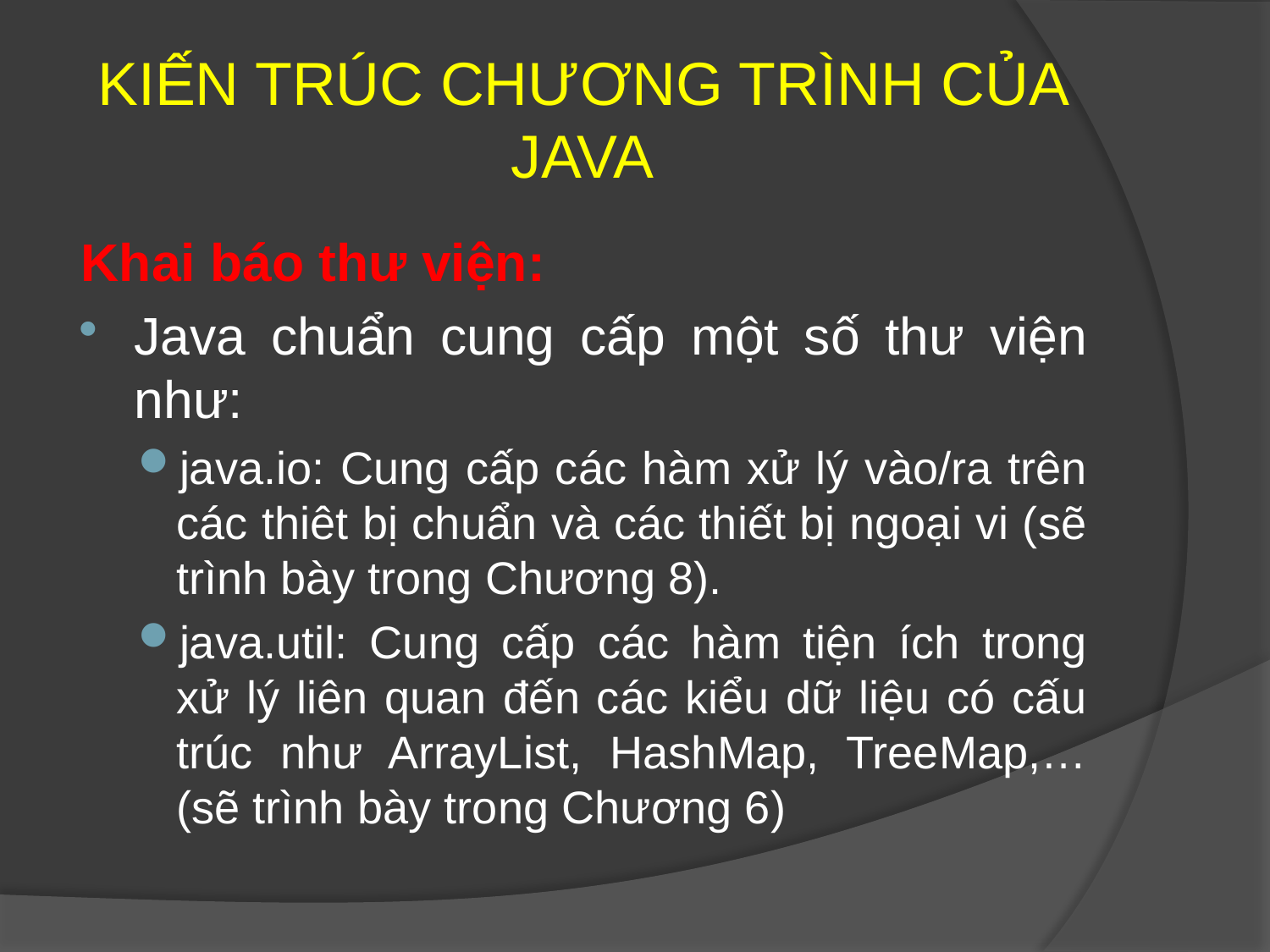

# KIẾN TRÚC CHƯƠNG TRÌNH CỦA JAVA
Khai báo thư viện:
Java chuẩn cung cấp một số thư viện như:
java.io: Cung cấp các hàm xử lý vào/ra trên các thiêt bị chuẩn và các thiết bị ngoại vi (sẽ trình bày trong Chương 8).
java.util: Cung cấp các hàm tiện ích trong xử lý liên quan đến các kiểu dữ liệu có cấu trúc như ArrayList, HashMap, TreeMap,… (sẽ trình bày trong Chương 6)